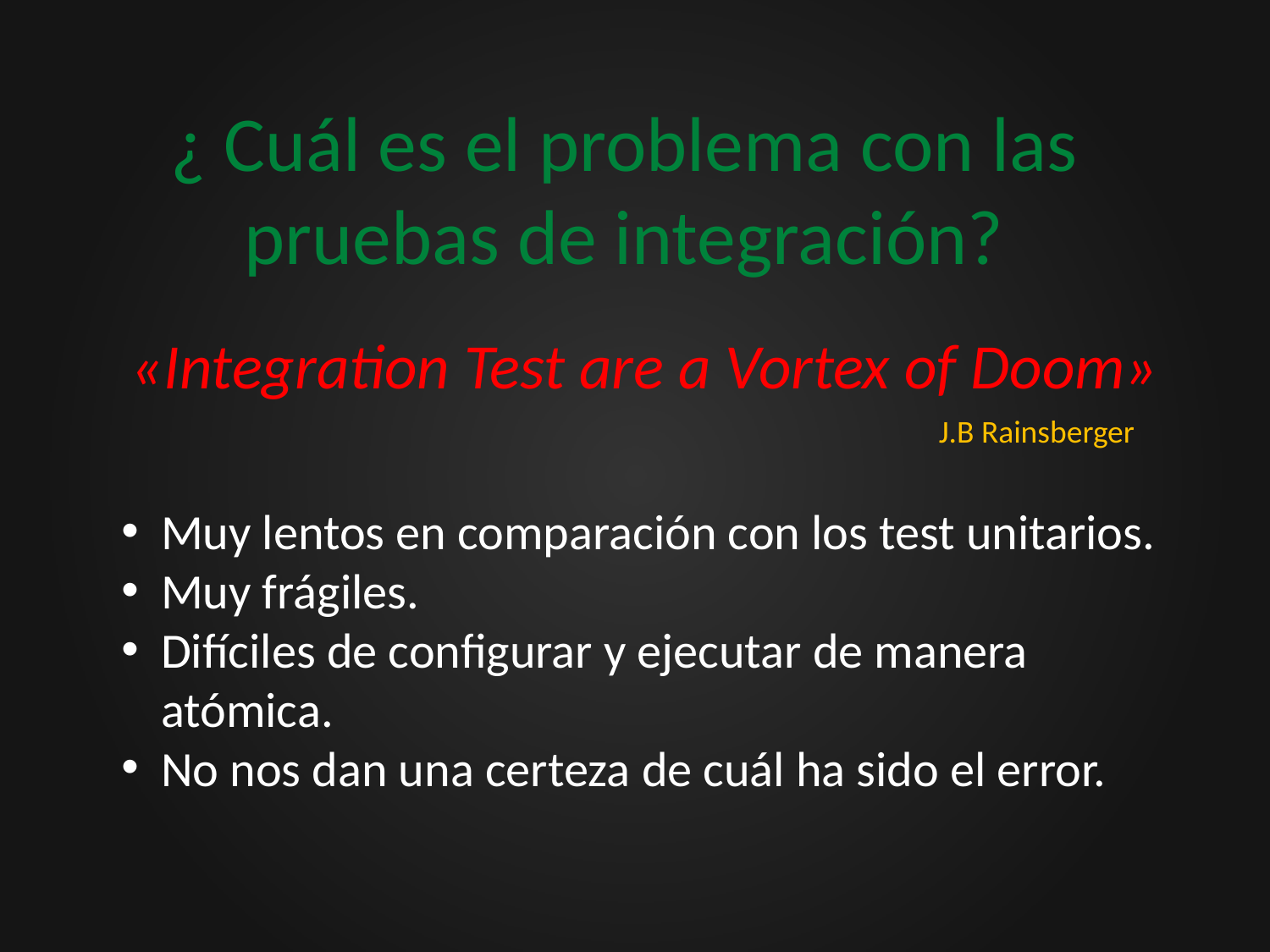

# ¿ Cuál es el problema con las pruebas de integración?
«Integration Test are a Vortex of Doom»
J.B Rainsberger
Muy lentos en comparación con los test unitarios.
Muy frágiles.
Difíciles de configurar y ejecutar de manera atómica.
No nos dan una certeza de cuál ha sido el error.